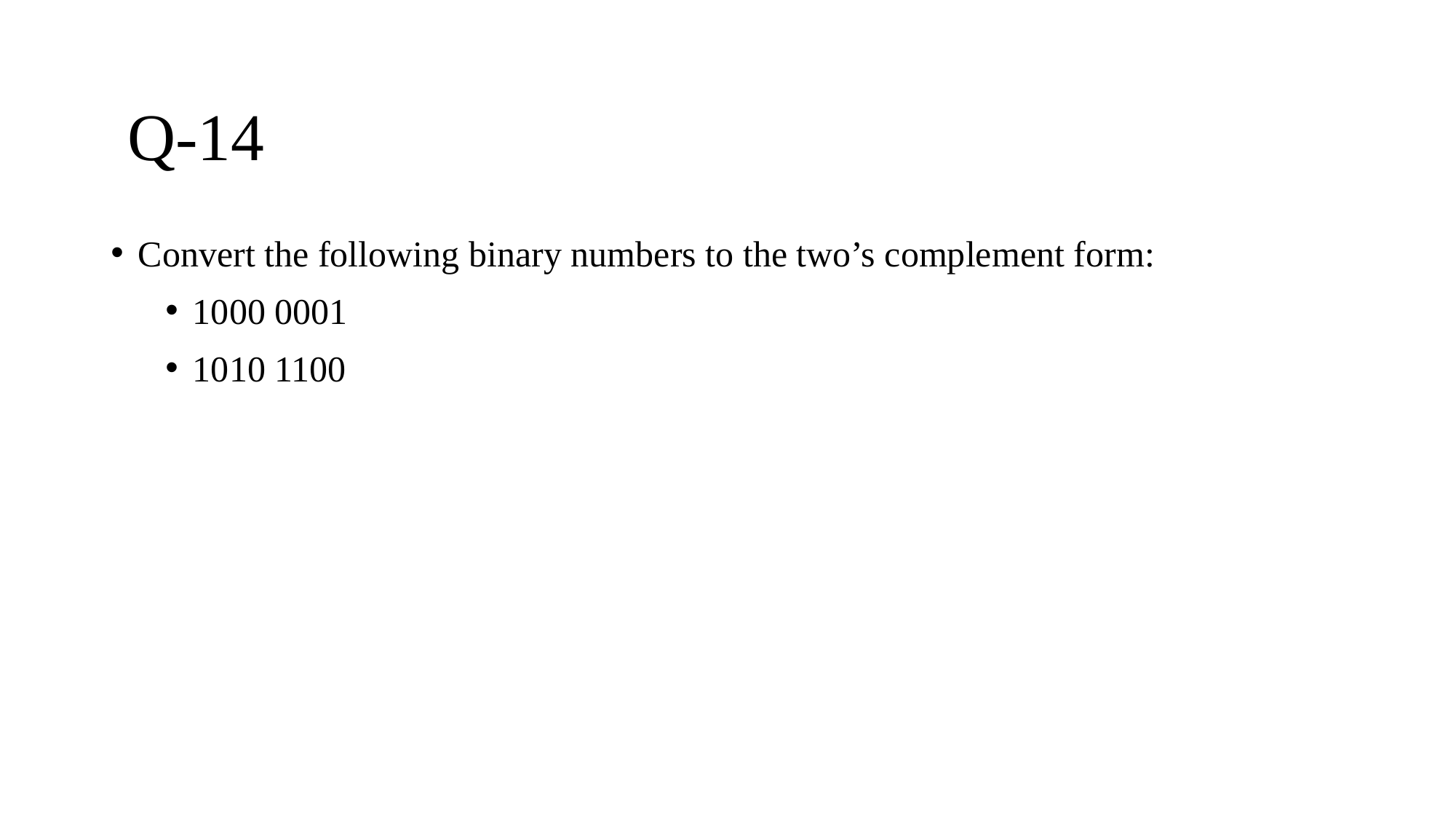

# Q-14
Convert the following binary numbers to the two’s complement form:
1000 0001
1010 1100